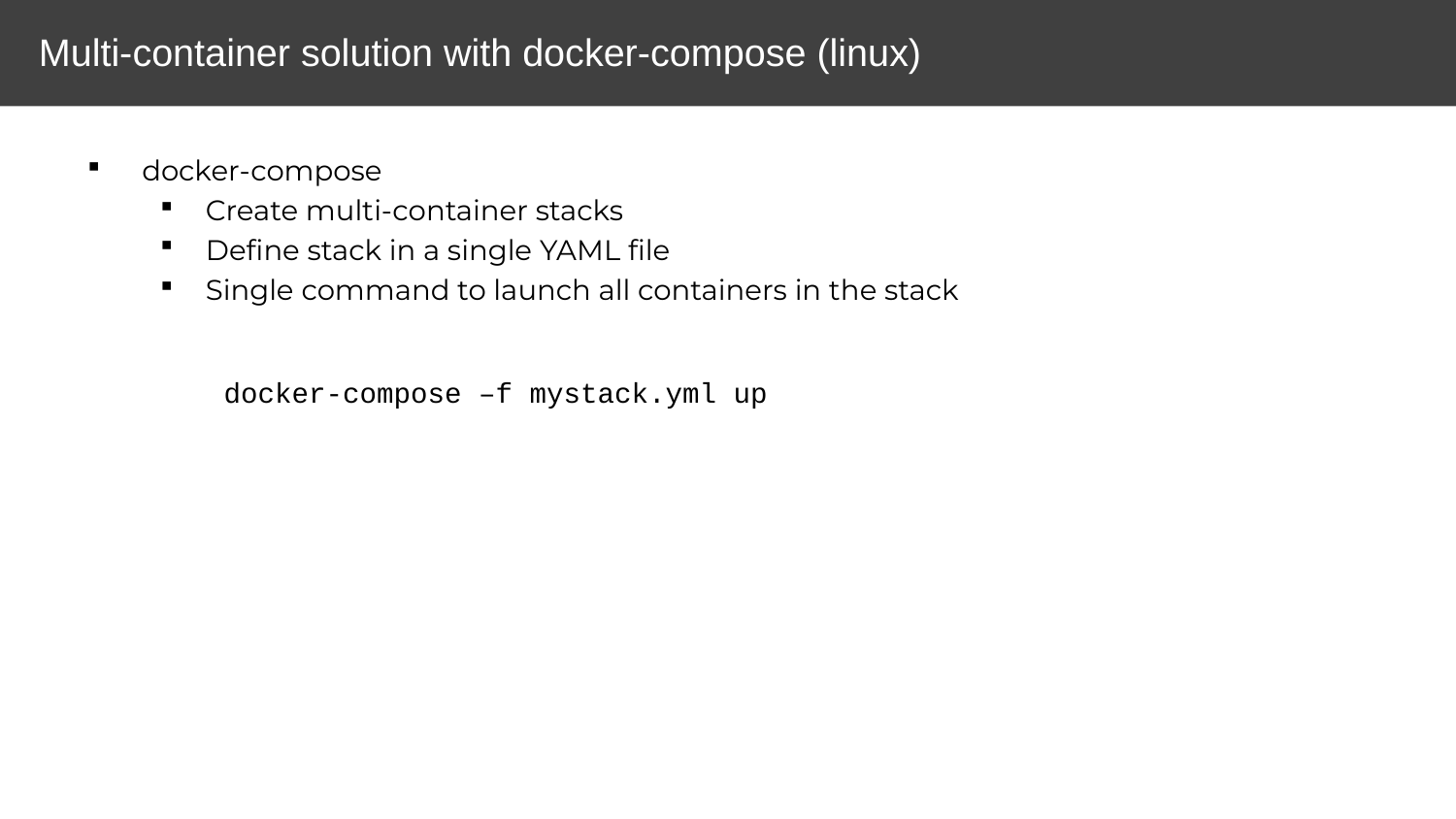

# Multi-container solution with docker-compose (linux)
docker-compose
Create multi-container stacks
Define stack in a single YAML file
Single command to launch all containers in the stack

docker-compose –f mystack.yml up